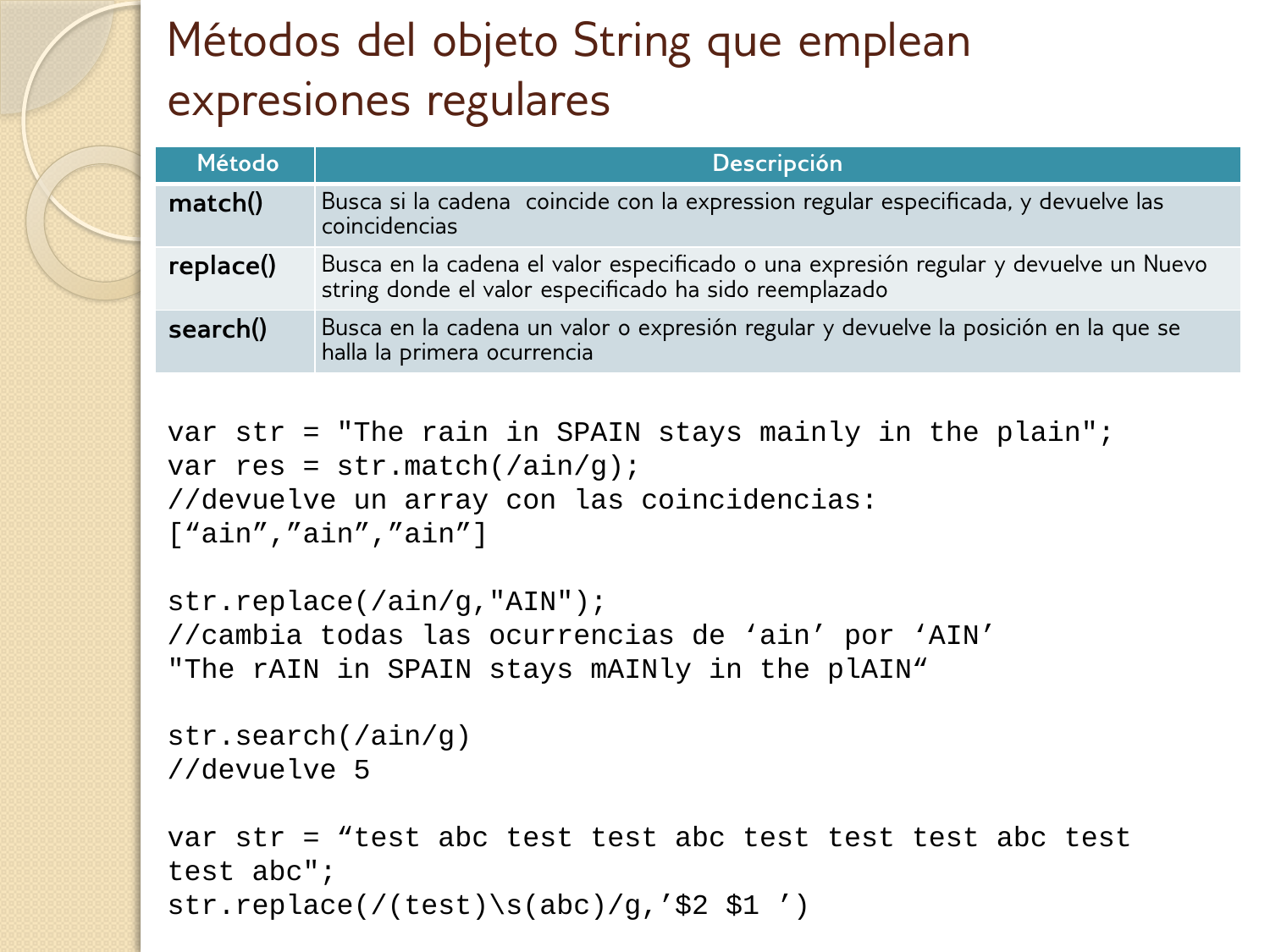

# Métodos del objeto String que emplean expresiones regulares
| Método | Descripción |
| --- | --- |
| match() | Busca si la cadena coincide con la expression regular especificada, y devuelve las coincidencias |
| replace() | Busca en la cadena el valor especificado o una expresión regular y devuelve un Nuevo string donde el valor especificado ha sido reemplazado |
| search() | Busca en la cadena un valor o expresión regular y devuelve la posición en la que se halla la primera ocurrencia |
var str = "The rain in SPAIN stays mainly in the plain";
var res = str.match(/ain/g);
//devuelve un array con las coincidencias: [“ain”,”ain”,”ain”]

str.replace(/ain/g,"AIN");
//cambia todas las ocurrencias de ‘ain’ por ‘AIN’
"The rAIN in SPAIN stays mAINly in the plAIN“

str.search(/ain/g)
//devuelve 5

var str = “test abc test test abc test test test abc test test abc";
str.replace(/(test)\s(abc)/g,’$2 $1 ’)